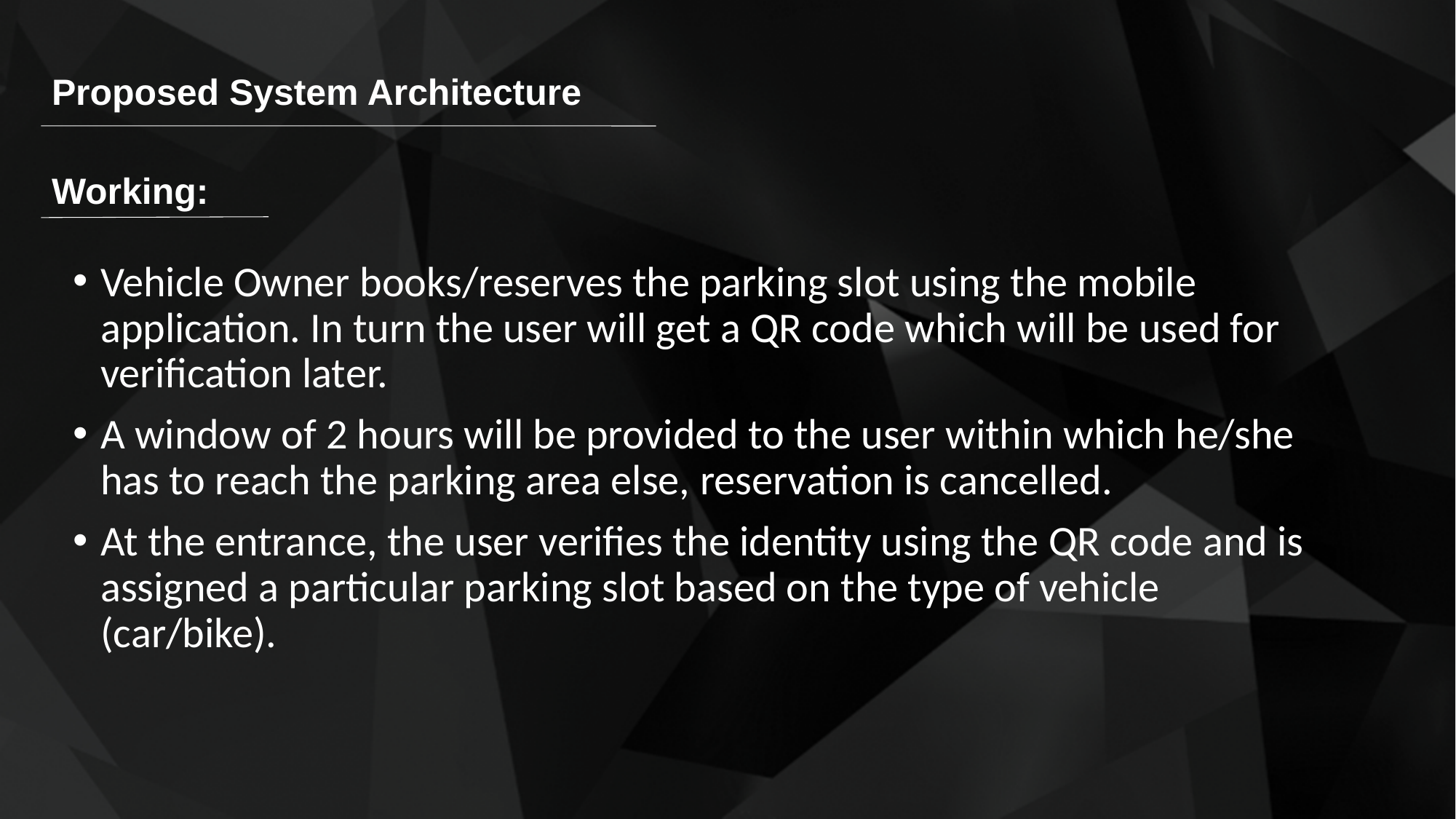

Proposed System Architecture
Working:
Vehicle Owner books/reserves the parking slot using the mobile application. In turn the user will get a QR code which will be used for verification later.
A window of 2 hours will be provided to the user within which he/she has to reach the parking area else, reservation is cancelled.
At the entrance, the user verifies the identity using the QR code and is assigned a particular parking slot based on the type of vehicle (car/bike).